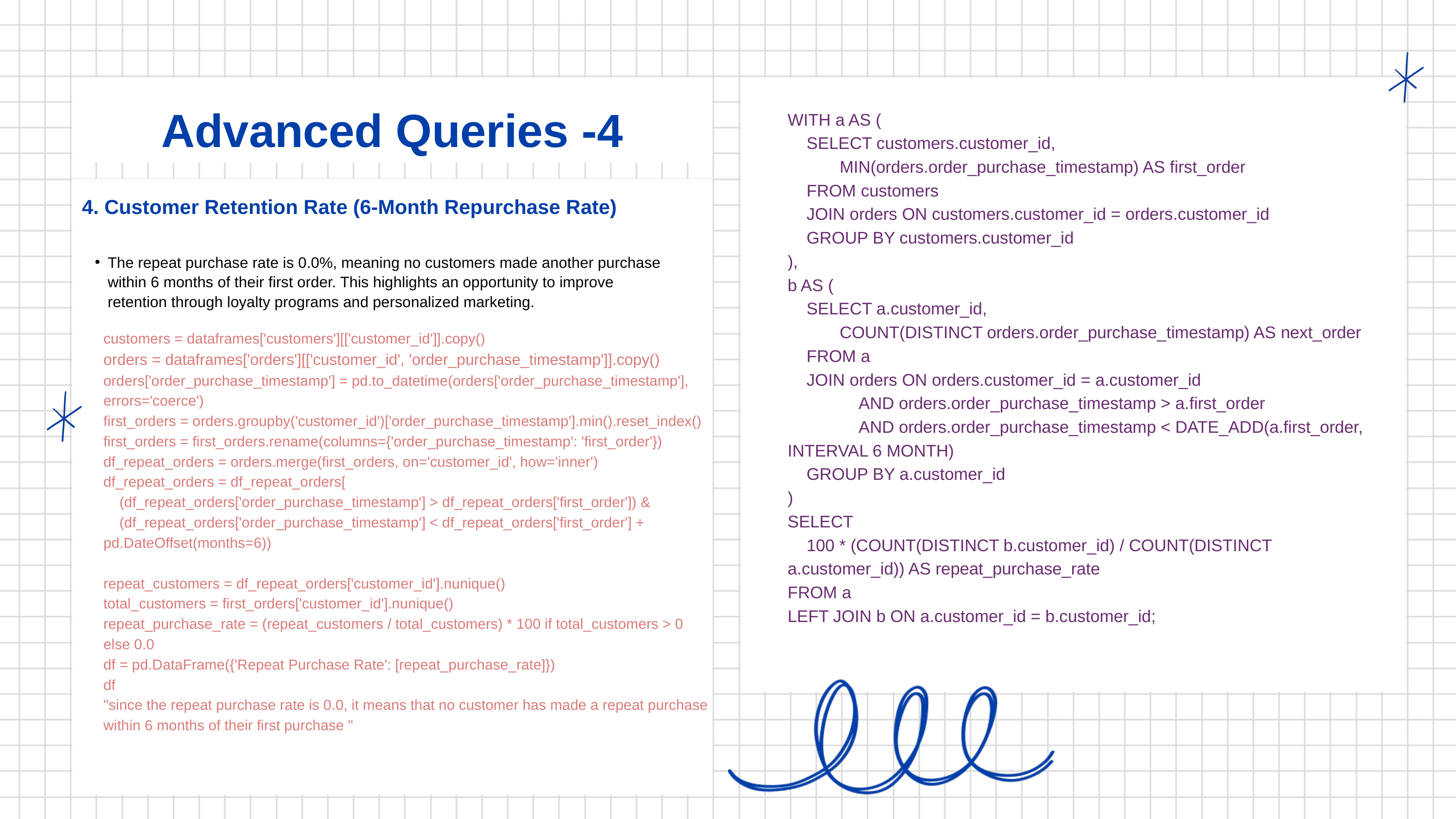

Advanced Queries -4
WITH a AS (
    SELECT customers.customer_id,
           MIN(orders.order_purchase_timestamp) AS first_order
    FROM customers
    JOIN orders ON customers.customer_id = orders.customer_id
    GROUP BY customers.customer_id
),
b AS (
    SELECT a.customer_id,
           COUNT(DISTINCT orders.order_purchase_timestamp) AS next_order
    FROM a
    JOIN orders ON orders.customer_id = a.customer_id
               AND orders.order_purchase_timestamp > a.first_order
               AND orders.order_purchase_timestamp < DATE_ADD(a.first_order, INTERVAL 6 MONTH)
    GROUP BY a.customer_id
)
SELECT
    100 * (COUNT(DISTINCT b.customer_id) / COUNT(DISTINCT a.customer_id)) AS repeat_purchase_rate
FROM a
LEFT JOIN b ON a.customer_id = b.customer_id;

4. Customer Retention Rate (6-Month Repurchase Rate)
The repeat purchase rate is 0.0%, meaning no customers made another purchase within 6 months of their first order. This highlights an opportunity to improve retention through loyalty programs and personalized marketing.

customers = dataframes['customers'][['customer_id']].copy()
orders = dataframes['orders'][['customer_id', 'order_purchase_timestamp']].copy()
orders['order_purchase_timestamp'] = pd.to_datetime(orders['order_purchase_timestamp'], errors='coerce')
first_orders = orders.groupby('customer_id')['order_purchase_timestamp'].min().reset_index()
first_orders = first_orders.rename(columns={'order_purchase_timestamp': 'first_order'})
df_repeat_orders = orders.merge(first_orders, on='customer_id', how='inner')
df_repeat_orders = df_repeat_orders[
    (df_repeat_orders['order_purchase_timestamp'] > df_repeat_orders['first_order']) &
    (df_repeat_orders['order_purchase_timestamp'] < df_repeat_orders['first_order'] + pd.DateOffset(months=6))

repeat_customers = df_repeat_orders['customer_id'].nunique()
total_customers = first_orders['customer_id'].nunique()
repeat_purchase_rate = (repeat_customers / total_customers) * 100 if total_customers > 0 else 0.0
df = pd.DataFrame({'Repeat Purchase Rate': [repeat_purchase_rate]})
df
"since the repeat purchase rate is 0.0, it means that no customer has made a repeat purchase within 6 months of their first purchase "